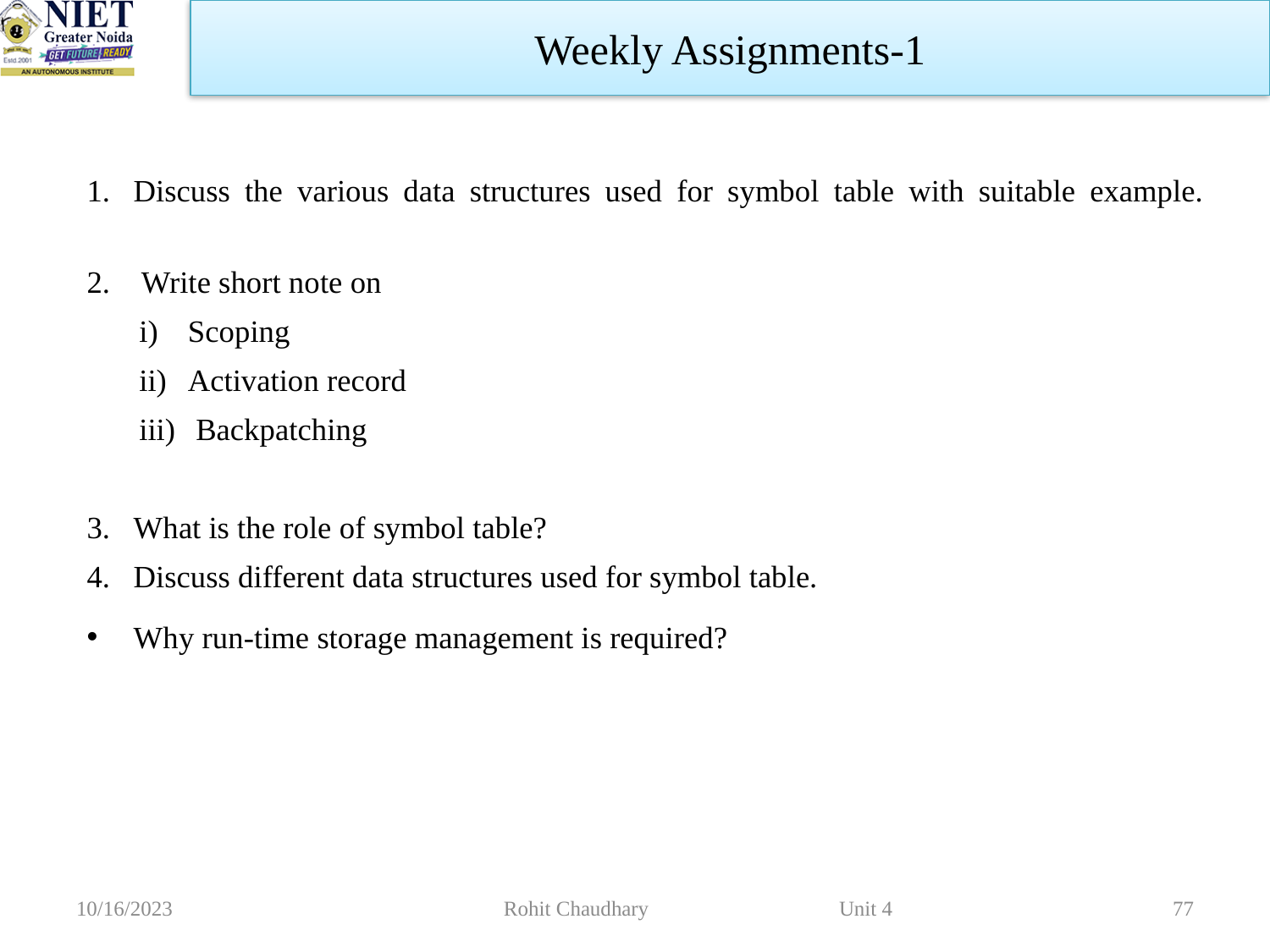

Weekly Assignments-1
Discuss the various data structures used for symbol table with suitable example.
 Write short note on
Scoping
Activation record
 Backpatching

What is the role of symbol table?
Discuss different data structures used for symbol table.
Why run-time storage management is required?
10/16/2023
Rohit Chaudhary                                    Unit 4
77